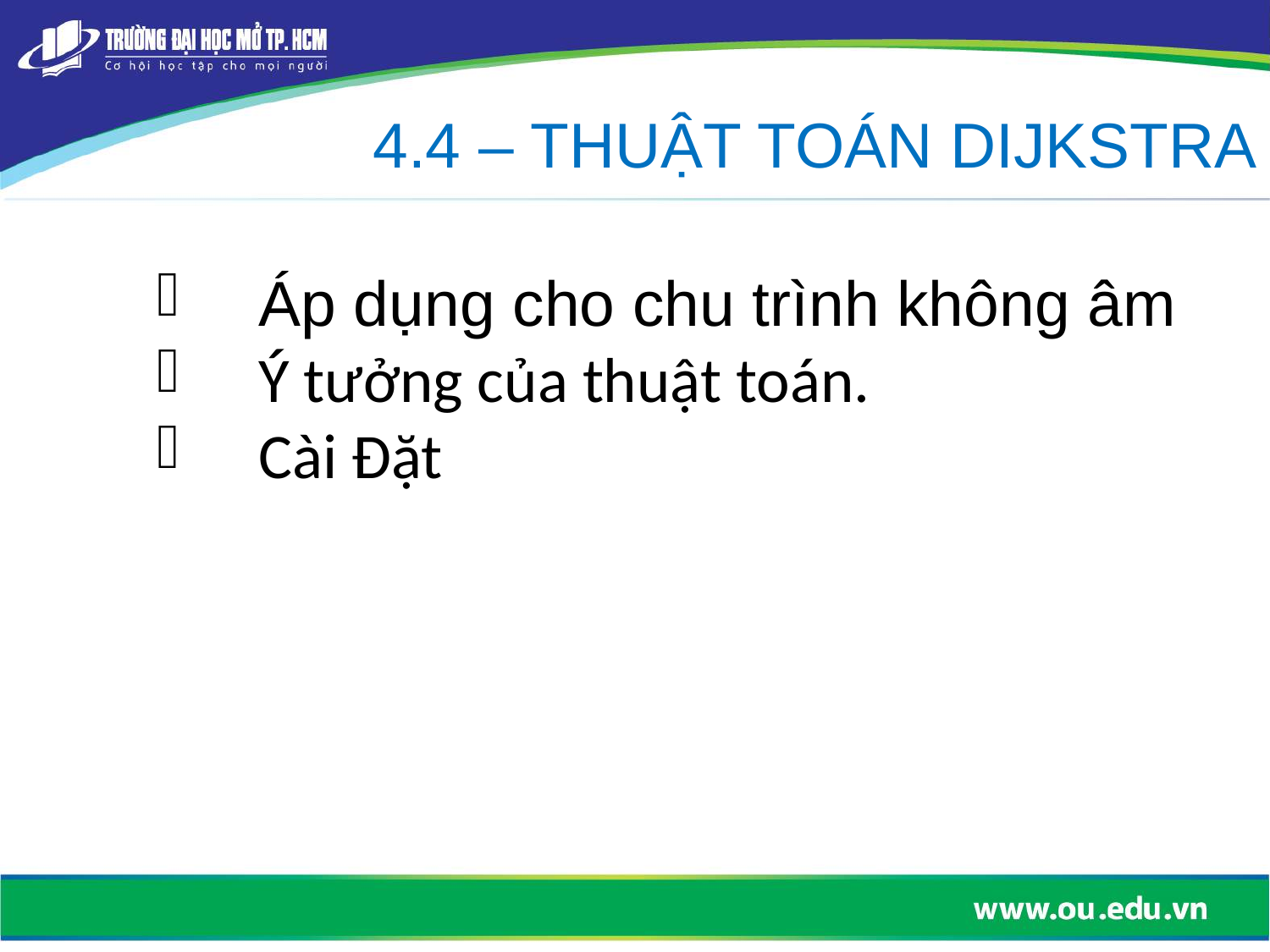

4.4 – THUẬT TOÁN DIJKSTRA
Áp dụng cho chu trình không âm
Ý tưởng của thuật toán.
Cài Đặt